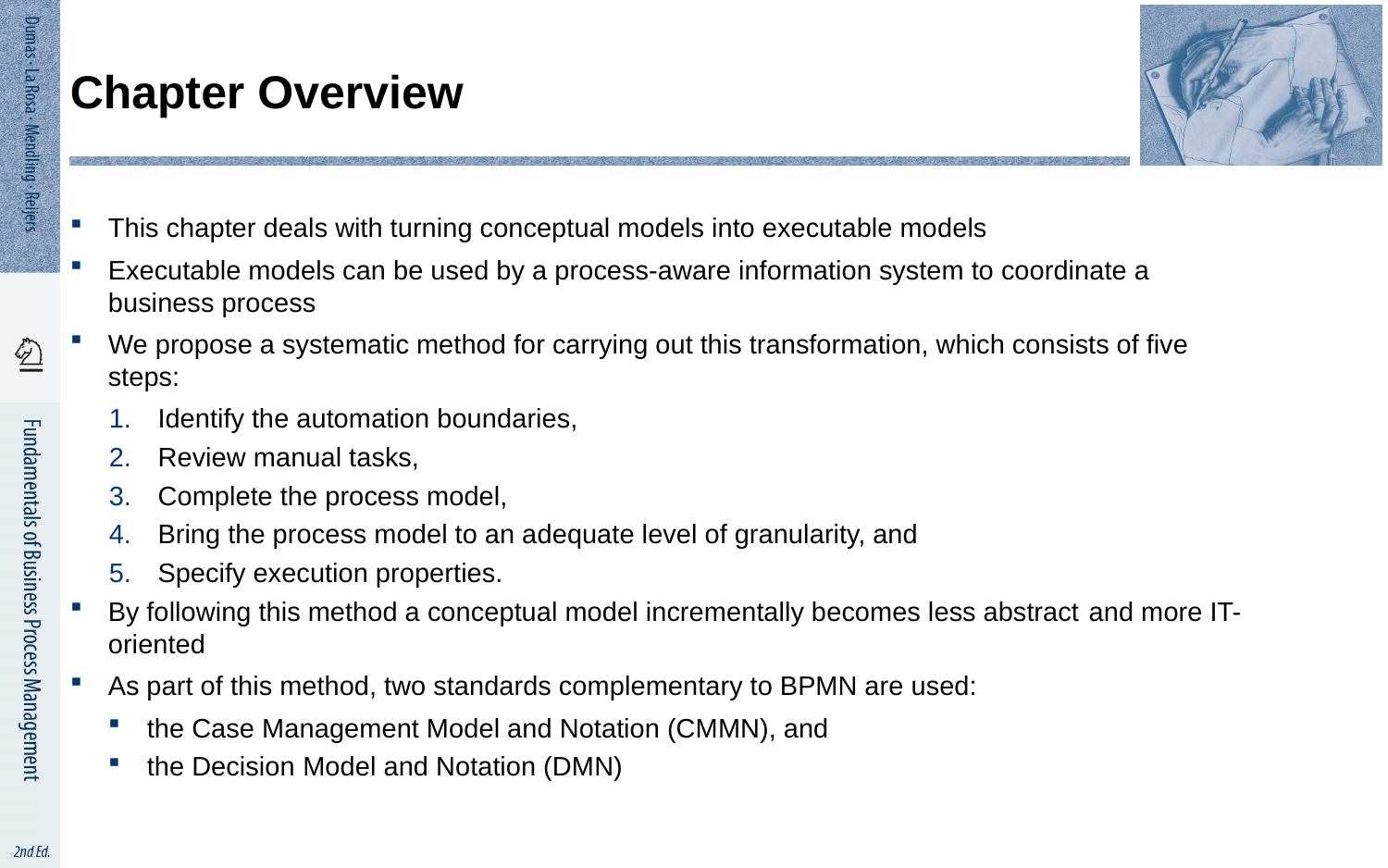

# Chapter Overview
This chapter deals with turning conceptual models into executable models
Executable models can be used by a process-aware information system to coordinate a business process
We propose a systematic method for carrying out this transformation, which consists of five steps:
Identify the automation boundaries,
Review manual tasks,
Complete the process model,
Bring the process model to an adequate level of granularity, and
Specify execution properties.
By following this method a conceptual model incrementally becomes less abstract and more IT-oriented
As part of this method, two standards complementary to BPMN are used:
the Case Management Model and Notation (CMMN), and
the Decision Model and Notation (DMN)